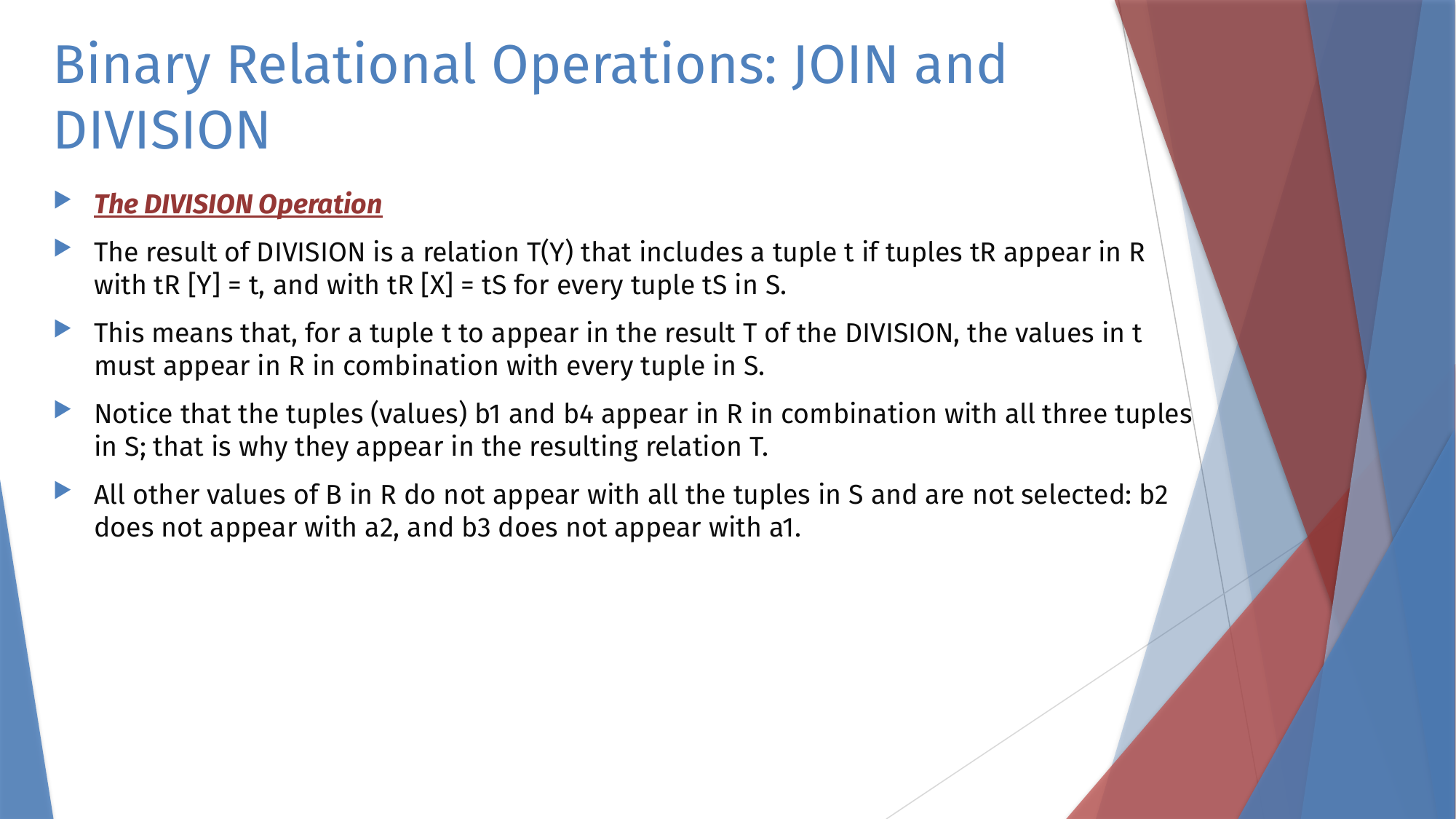

# Binary Relational Operations: JOIN and DIVISION
The DIVISION Operation
The result of DIVISION is a relation T(Y) that includes a tuple t if tuples tR appear in R with tR [Y] = t, and with tR [X] = tS for every tuple tS in S.
This means that, for a tuple t to appear in the result T of the DIVISION, the values in t must appear in R in combination with every tuple in S.
Notice that the tuples (values) b1 and b4 appear in R in combination with all three tuples in S; that is why they appear in the resulting relation T.
All other values of B in R do not appear with all the tuples in S and are not selected: b2 does not appear with a2, and b3 does not appear with a1.